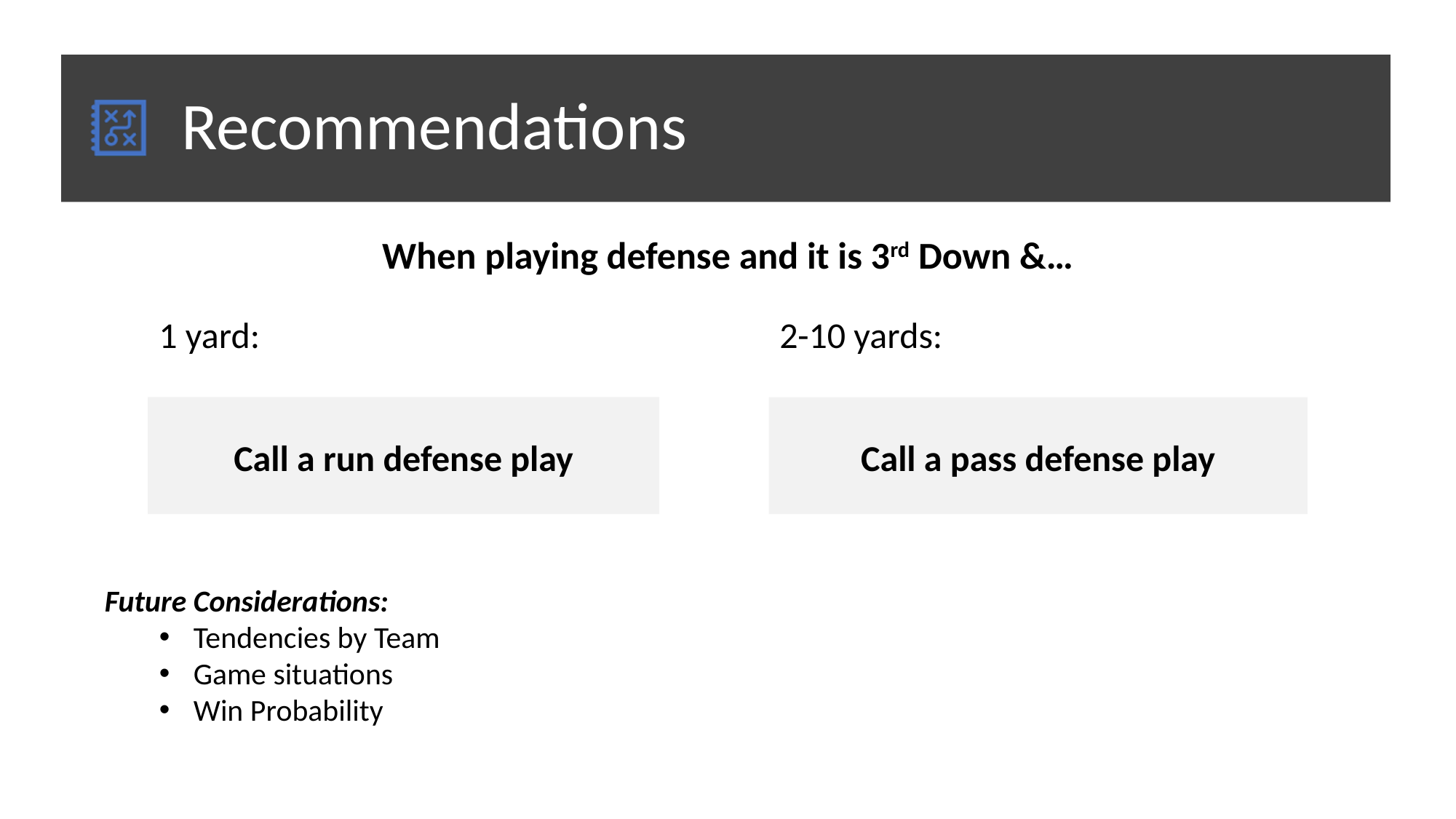

# Recommendations

When playing defense and it is 3rd Down &…
1 yard:
2-10 yards:

Call a run defense play

Call a pass defense play
Future Considerations:
Tendencies by Team
Game situations
Win Probability